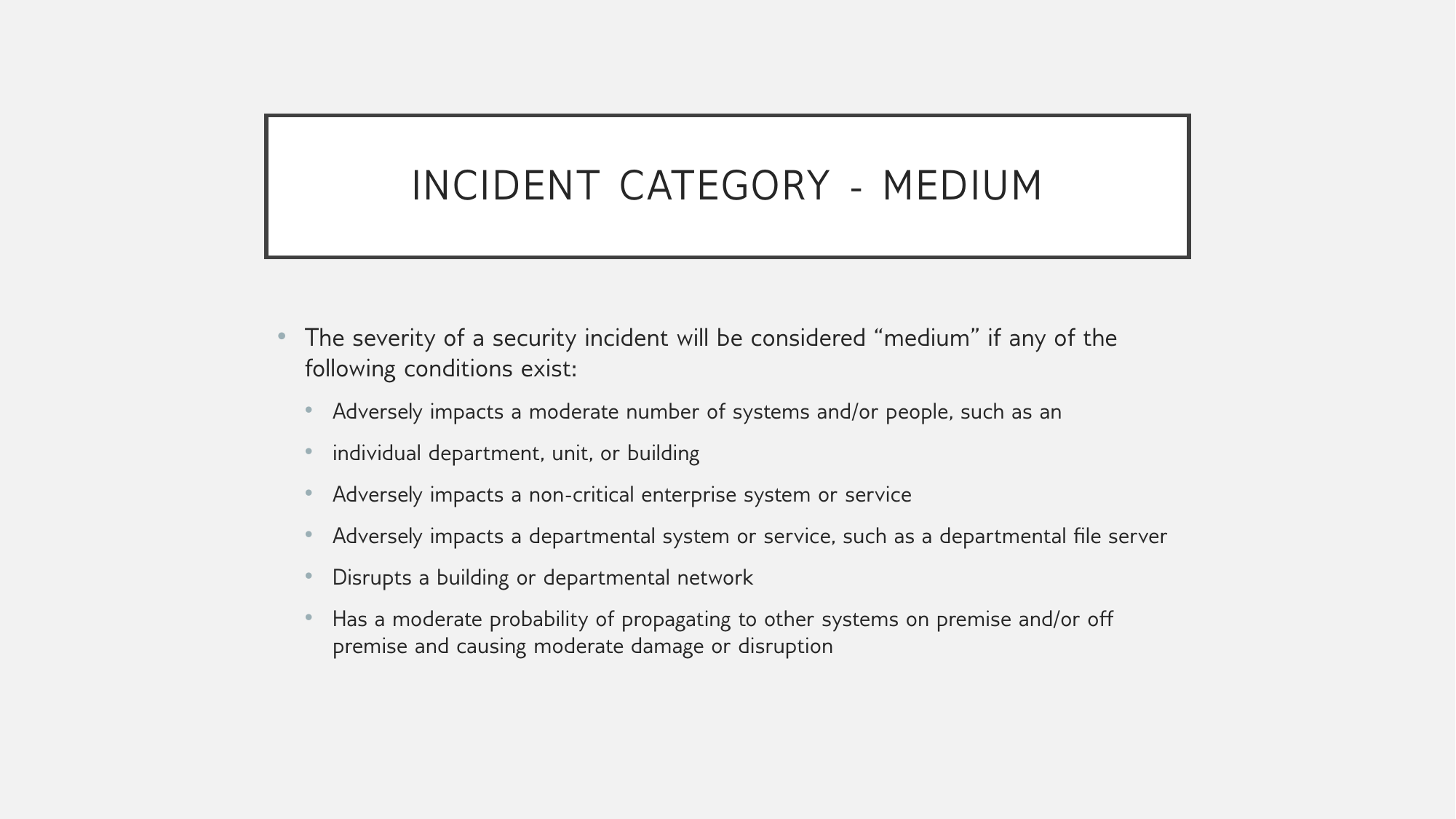

# Incident Category - Medium
The severity of a security incident will be considered “medium” if any of the following conditions exist:
Adversely impacts a moderate number of systems and/or people, such as an
individual department, unit, or building
Adversely impacts a non-critical enterprise system or service
Adversely impacts a departmental system or service, such as a departmental file server
Disrupts a building or departmental network
Has a moderate probability of propagating to other systems on premise and/or off premise and causing moderate damage or disruption